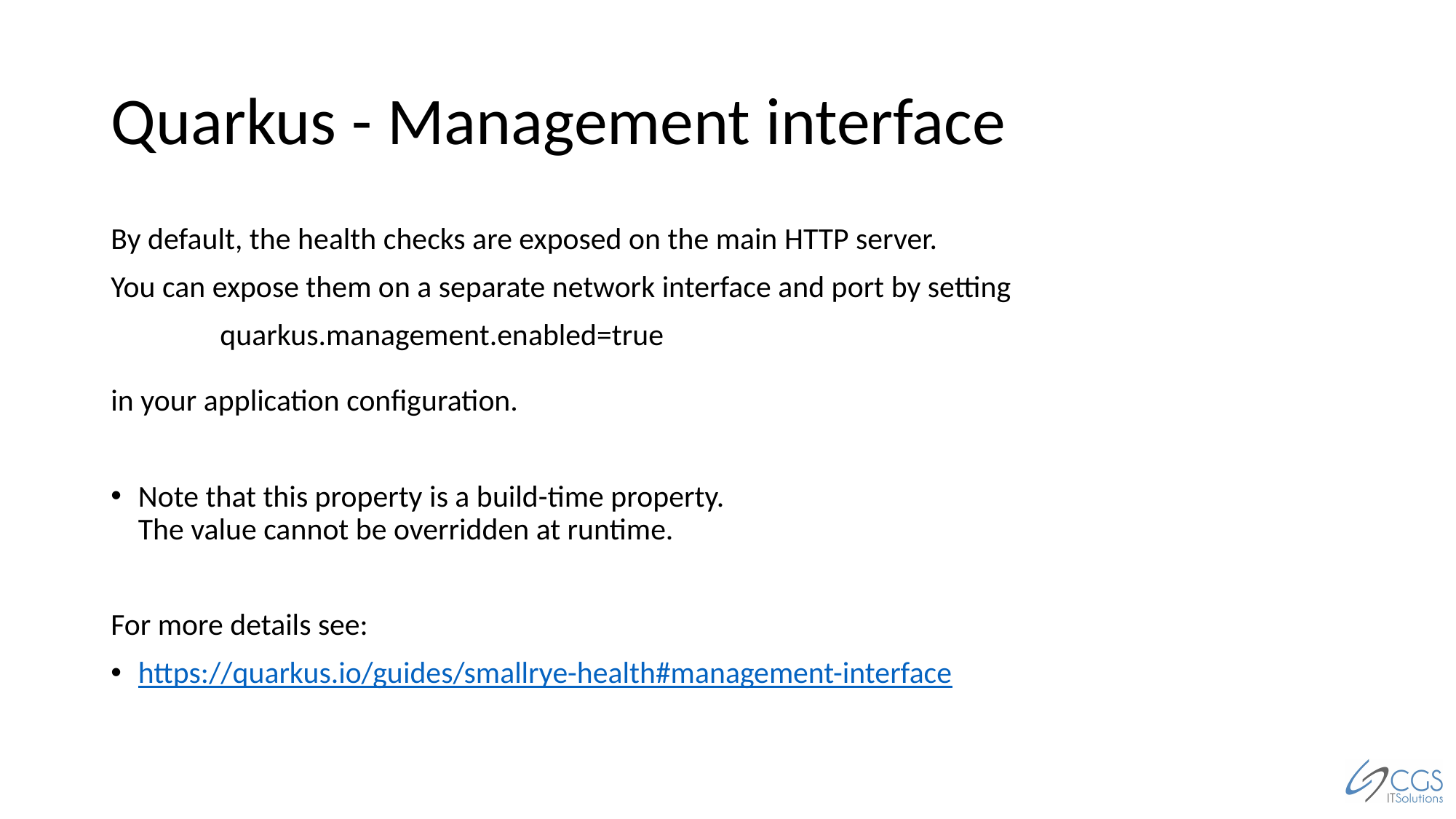

# Quarkus - Management interface
By default, the health checks are exposed on the main HTTP server.
You can expose them on a separate network interface and port by setting
	quarkus.management.enabled=true
in your application configuration.

Note that this property is a build-time property.
The value cannot be overridden at runtime.

For more details see:
https://quarkus.io/guides/smallrye-health#management-interface